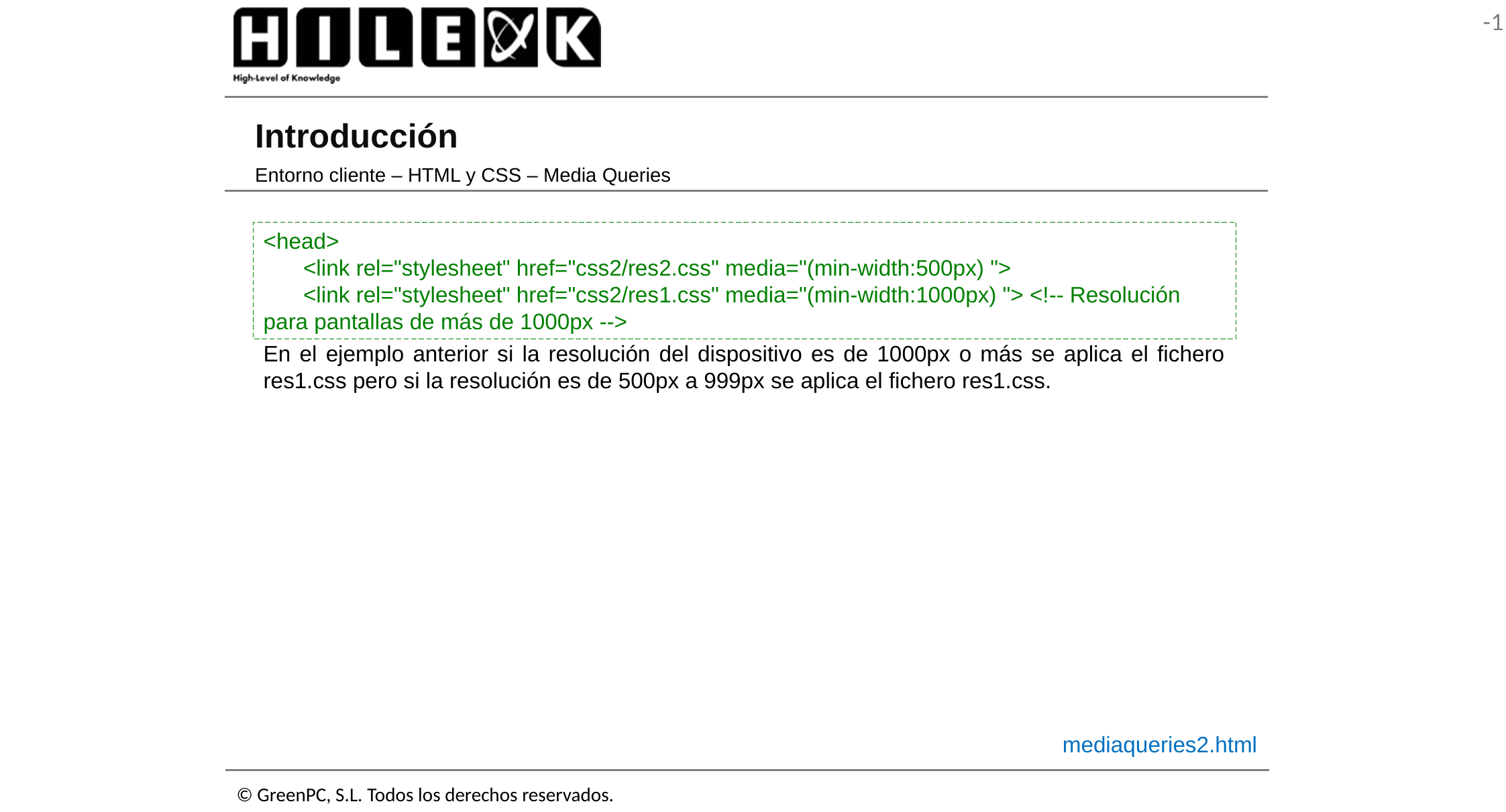

# Introducción
Entorno cliente – HTML y CSS – Media Queries
<head>
	<link rel="stylesheet" href="css2/res2.css" media="(min-width:500px) ">
	<link rel="stylesheet" href="css2/res1.css" media="(min-width:1000px) "> <!-- Resolución para pantallas de más de 1000px -->
En el ejemplo anterior si la resolución del dispositivo es de 1000px o más se aplica el fichero res1.css pero si la resolución es de 500px a 999px se aplica el fichero res1.css.
mediaqueries2.html